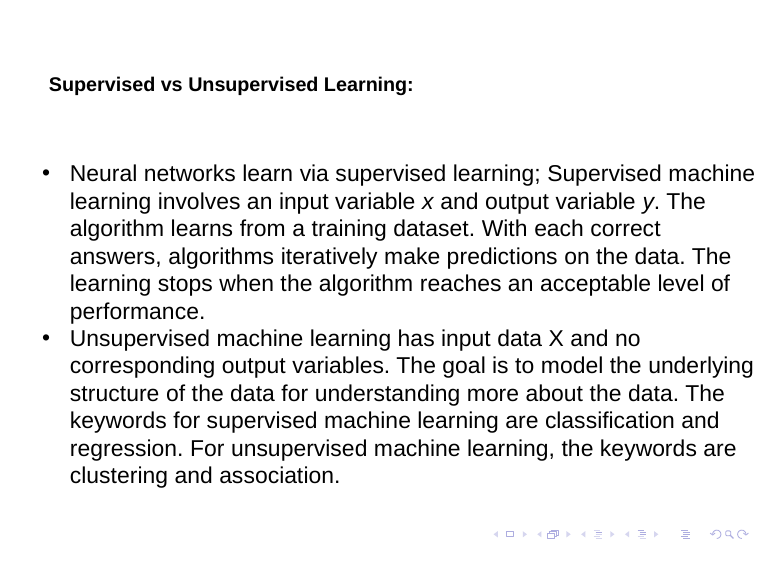

# Supervised vs Unsupervised Learning:
Neural networks learn via supervised learning; Supervised machine learning involves an input variable x and output variable y. The algorithm learns from a training dataset. With each correct answers, algorithms iteratively make predictions on the data. The learning stops when the algorithm reaches an acceptable level of performance.
Unsupervised machine learning has input data X and no corresponding output variables. The goal is to model the underlying structure of the data for understanding more about the data. The keywords for supervised machine learning are classification and regression. For unsupervised machine learning, the keywords are clustering and association.